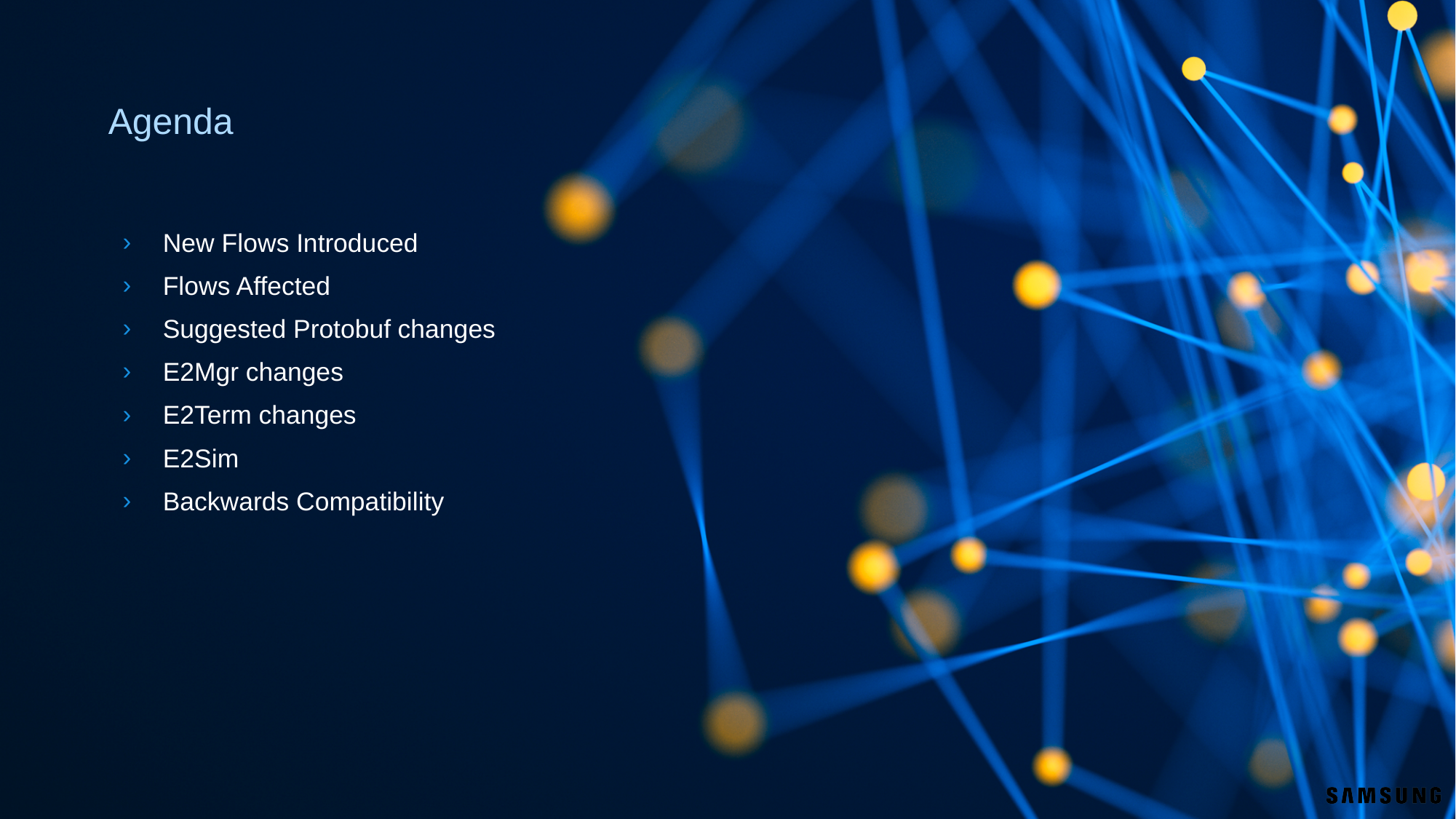

# Agenda
New Flows Introduced
Flows Affected
Suggested Protobuf changes
E2Mgr changes
E2Term changes
E2Sim
Backwards Compatibility